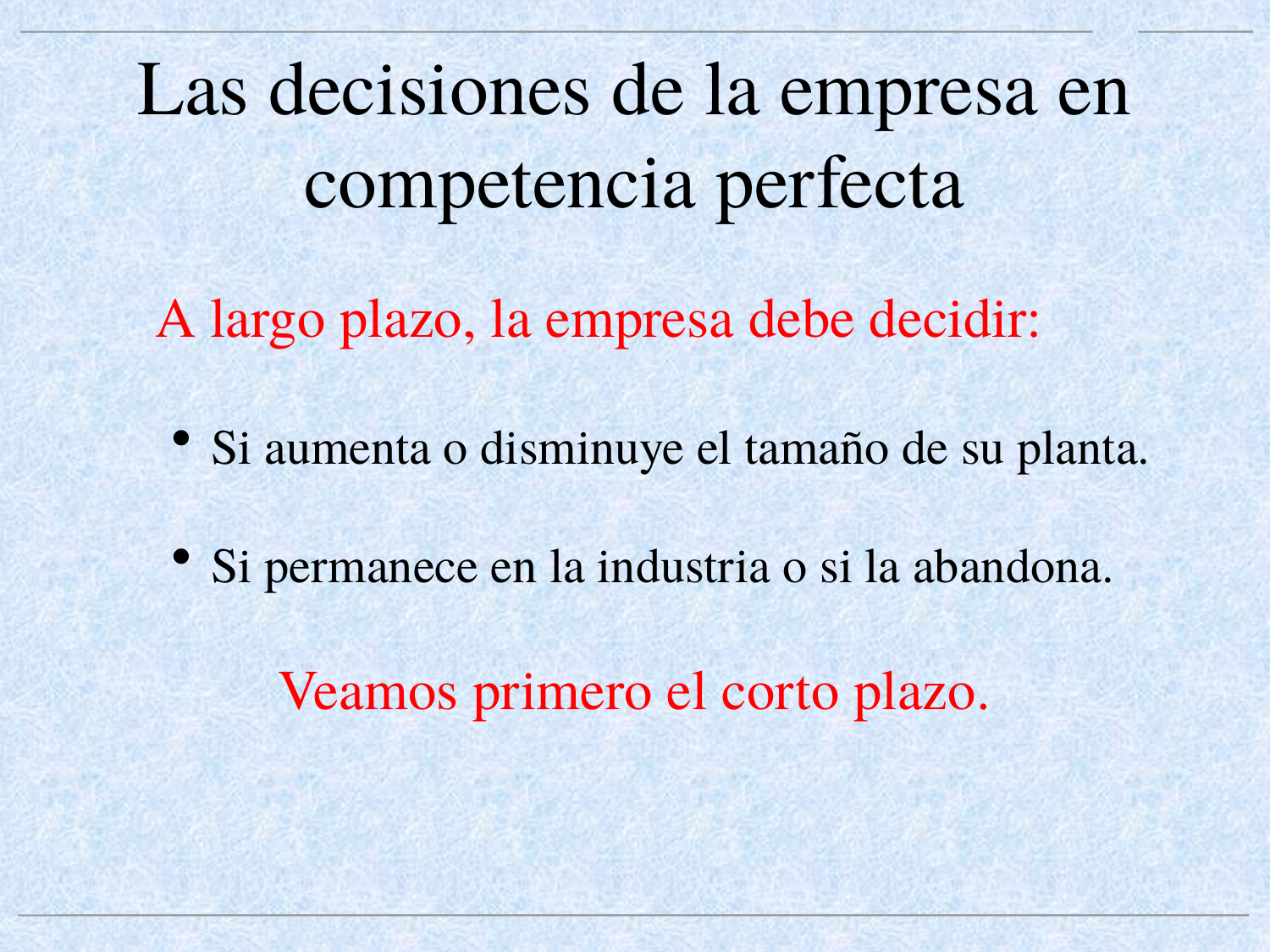

# Las decisiones de la empresa en competencia perfecta
	A largo plazo, la empresa debe decidir:
Si aumenta o disminuye el tamaño de su planta.
Si permanece en la industria o si la abandona.
Veamos primero el corto plazo.